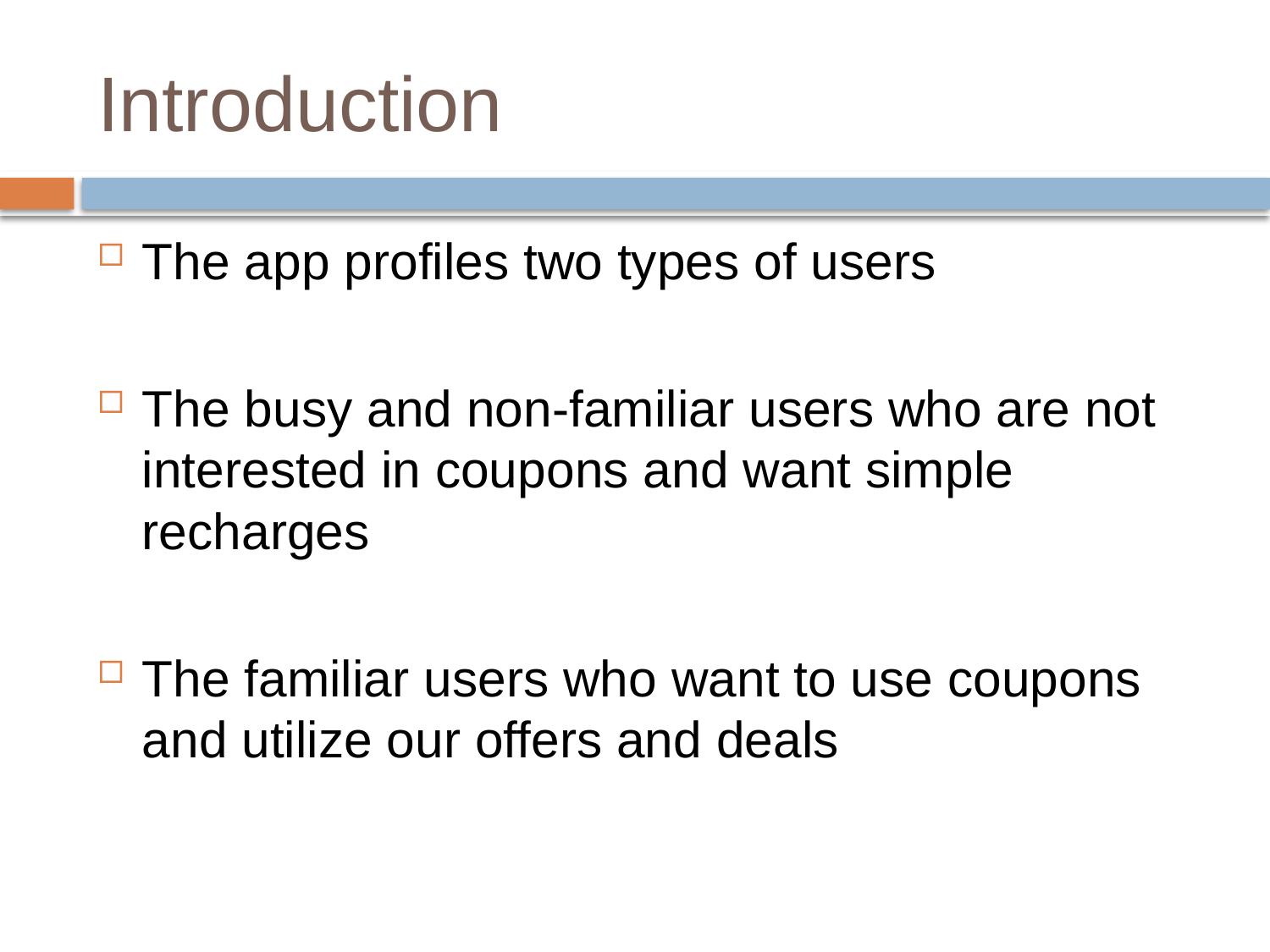

# Introduction
The app profiles two types of users

The busy and non-familiar users who are not interested in coupons and want simple recharges

The familiar users who want to use coupons and utilize our offers and deals